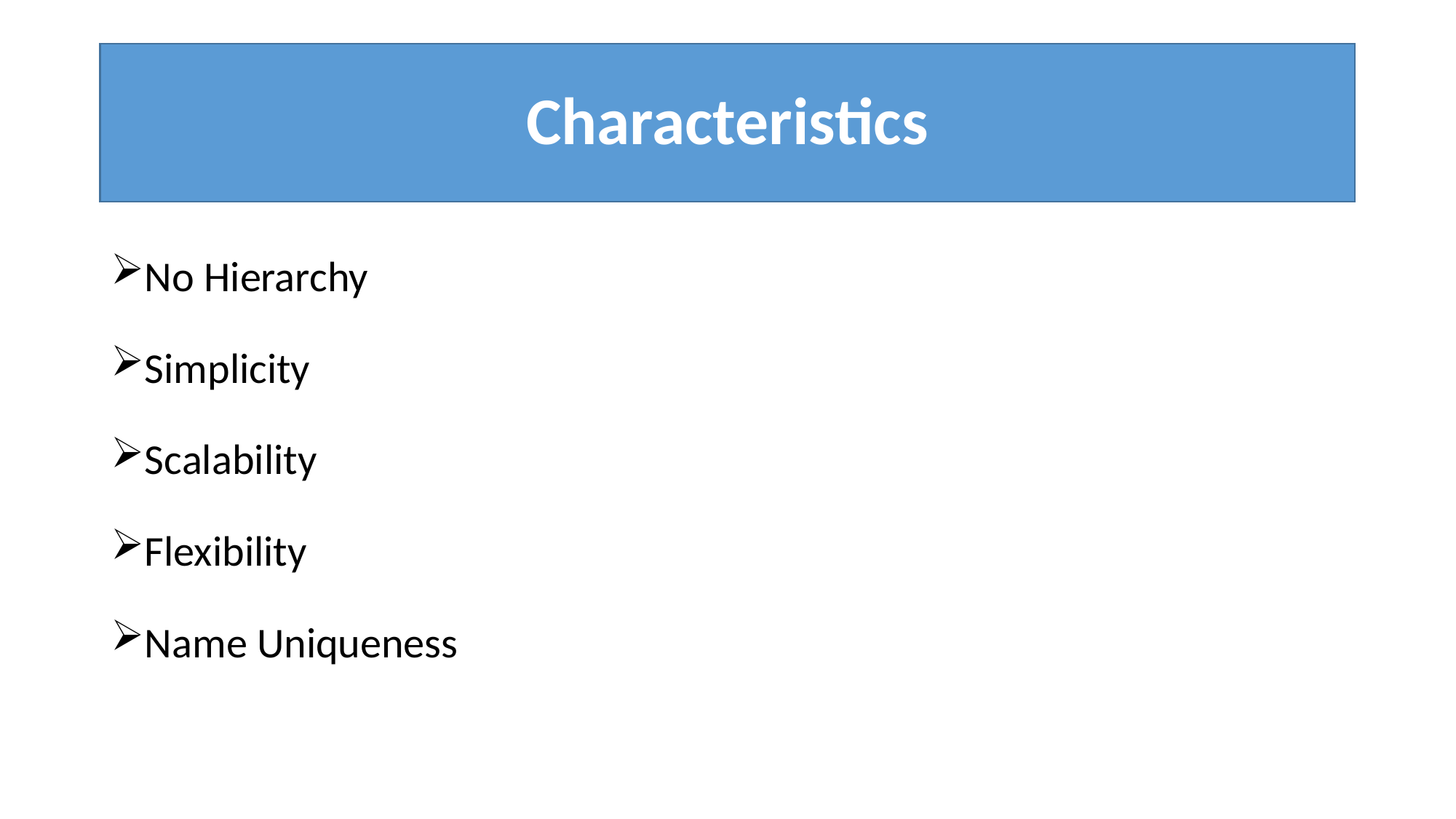

# Characteristics
No Hierarchy
Simplicity
Scalability
Flexibility
Name Uniqueness